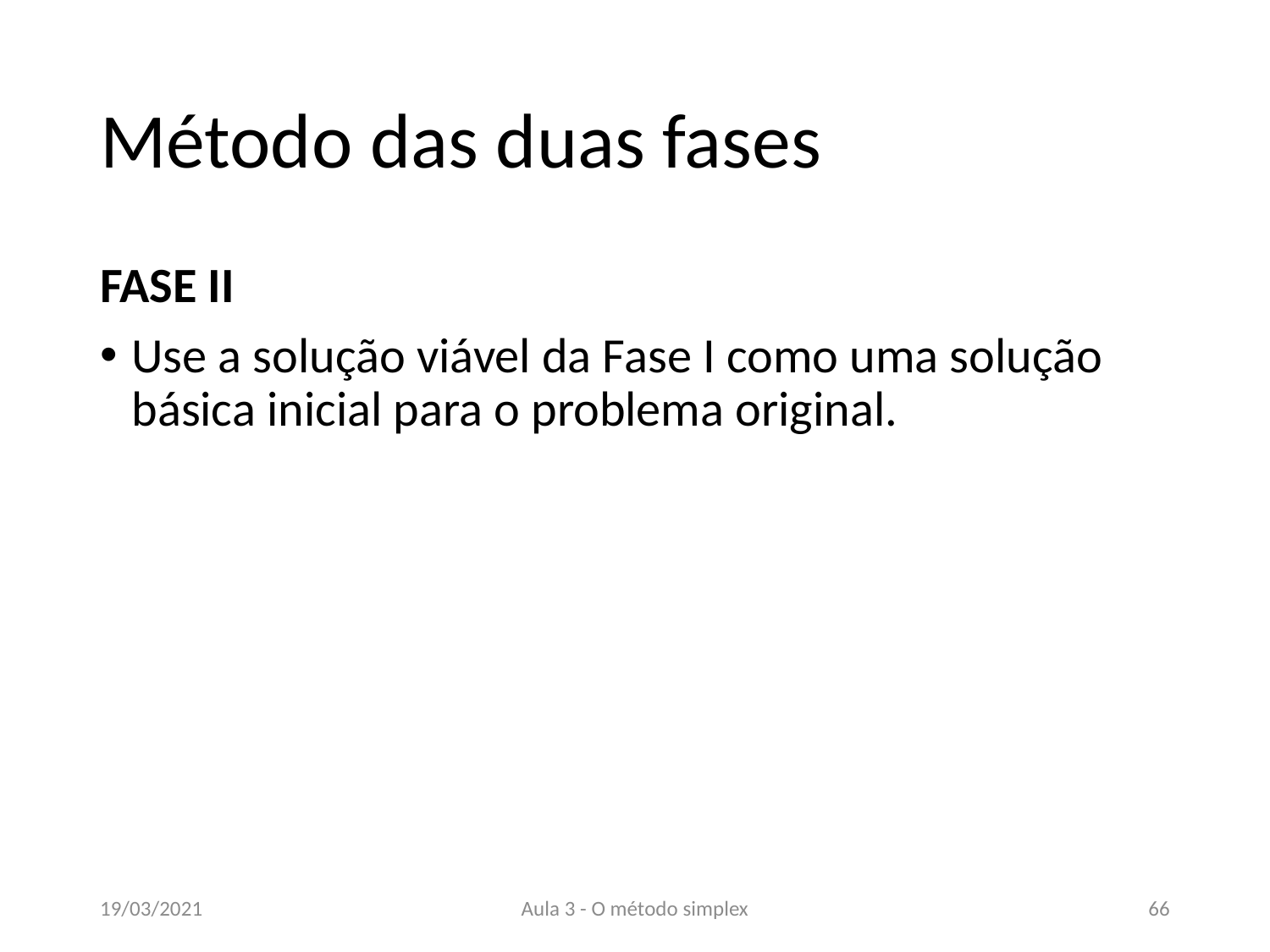

# Método das duas fases
FASE II
Use a solução viável da Fase I como uma solução básica inicial para o problema original.
19/03/2021
Aula 3 - O método simplex
66